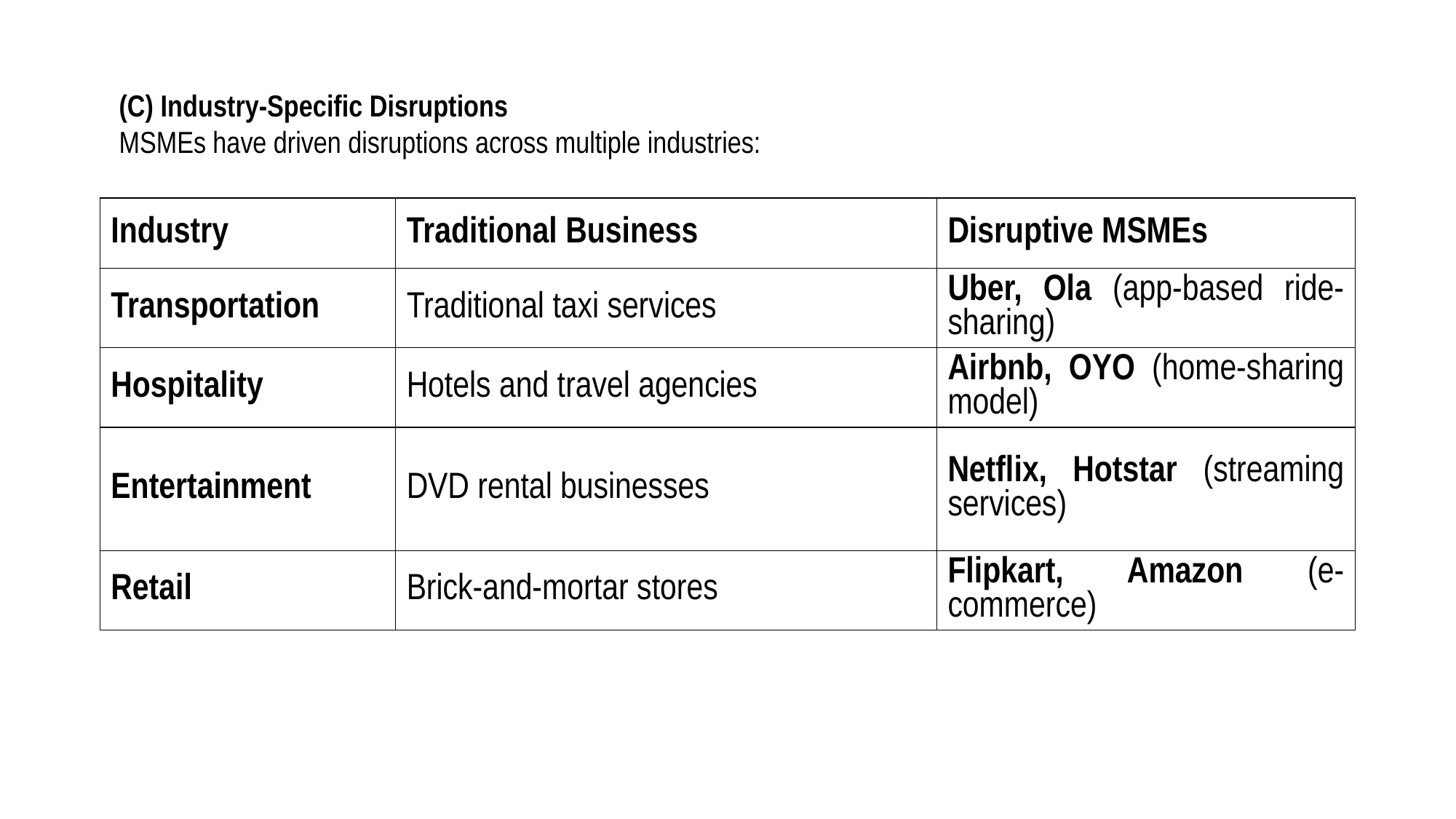

(C) Industry-Specific Disruptions
MSMEs have driven disruptions across multiple industries:
| Industry | Traditional Business | Disruptive MSMEs |
| --- | --- | --- |
| Transportation | Traditional taxi services | Uber, Ola (app-based ride-sharing) |
| Hospitality | Hotels and travel agencies | Airbnb, OYO (home-sharing model) |
| Entertainment | DVD rental businesses | Netflix, Hotstar (streaming services) |
| Retail | Brick-and-mortar stores | Flipkart, Amazon (e-commerce) |